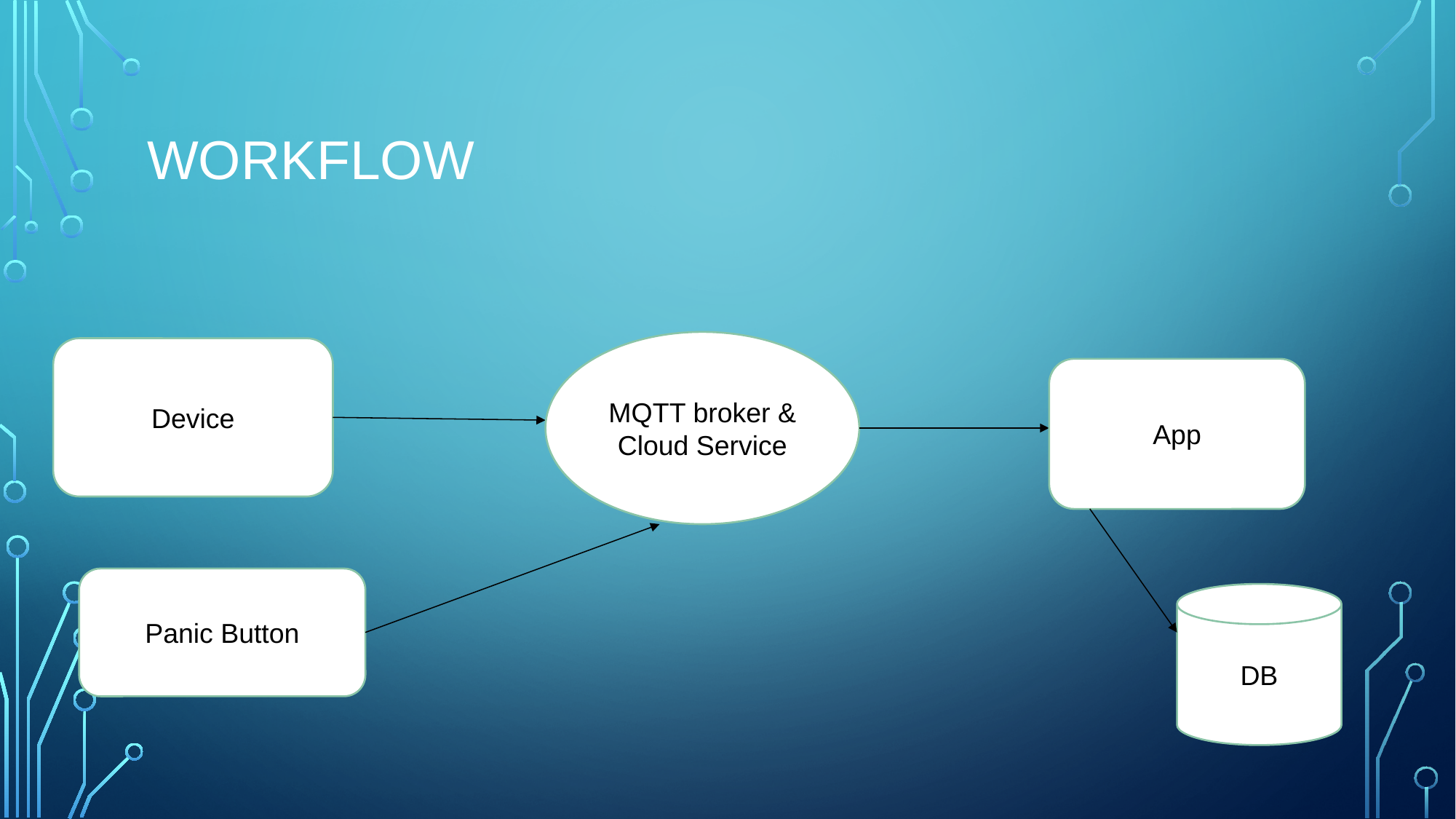

# Workflow
MQTT broker & Cloud Service
Device
App
Panic Button
DB